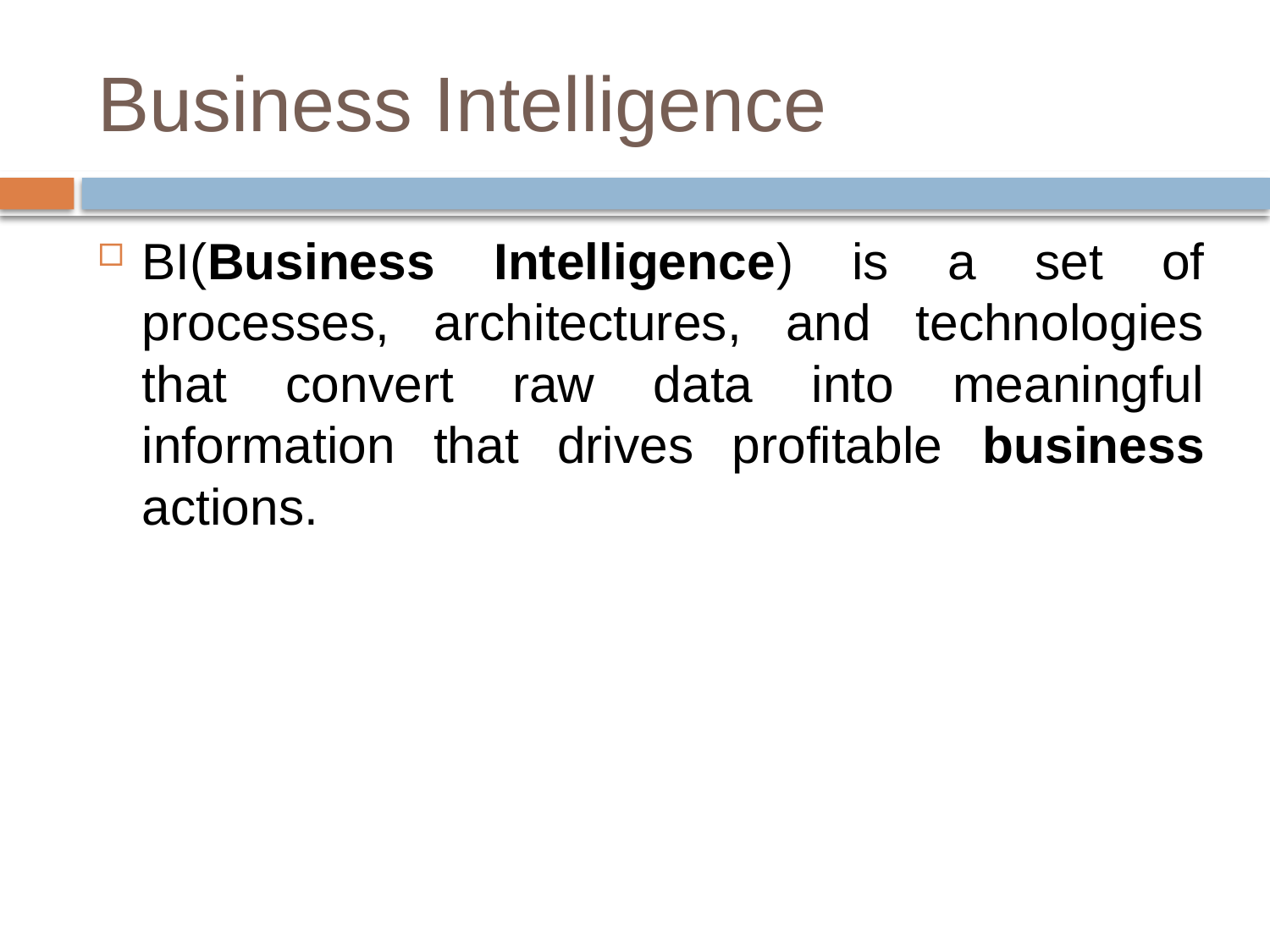

# Business Intelligence
BI(Business Intelligence) is a set of processes, architectures, and technologies that convert raw data into meaningful information that drives profitable business actions.